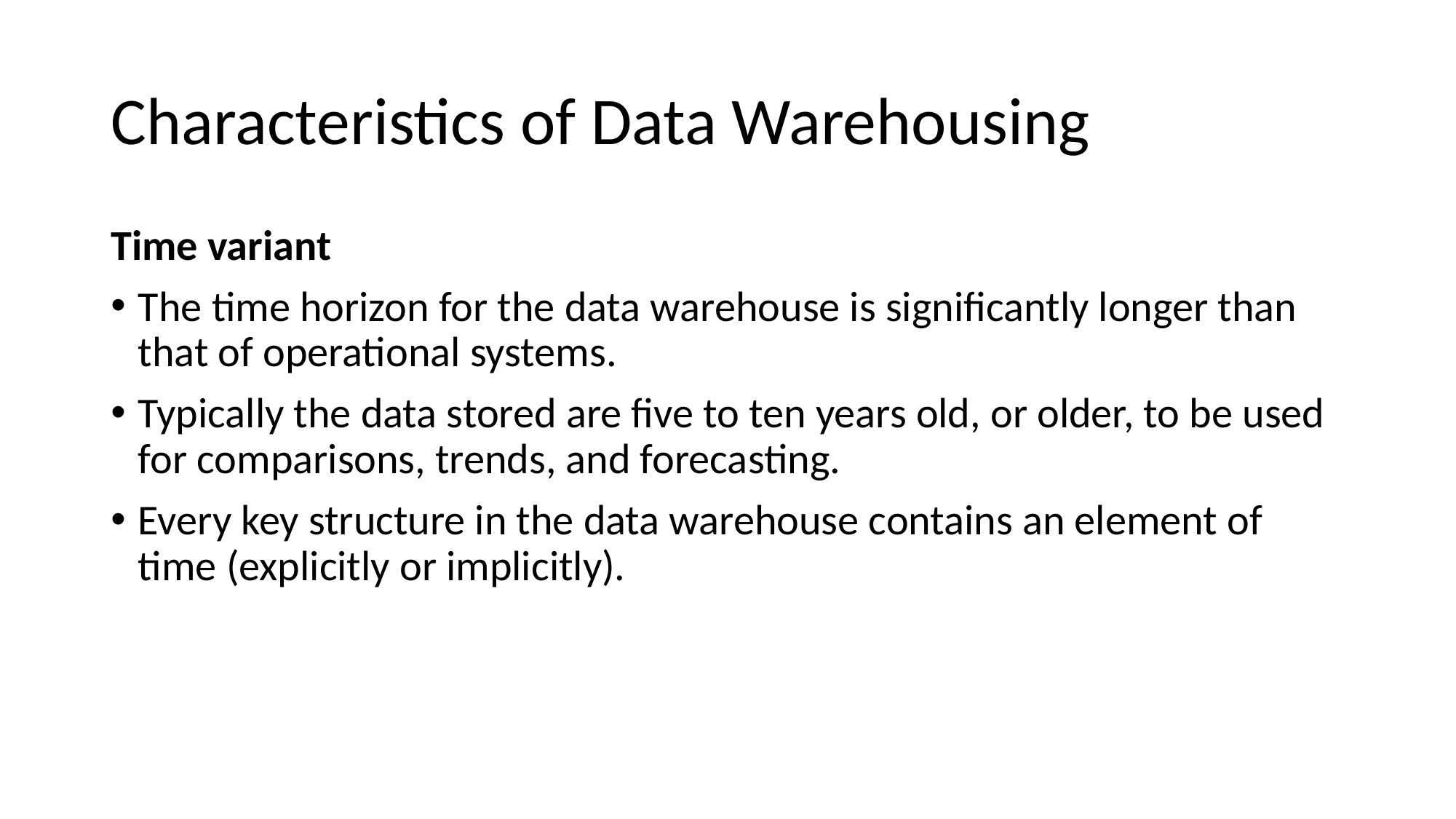

# Characteristics of Data Warehousing
Time variant
The time horizon for the data warehouse is significantly longer than that of operational systems.
Typically the data stored are five to ten years old, or older, to be used for comparisons, trends, and forecasting.
Every key structure in the data warehouse contains an element of time (explicitly or implicitly).